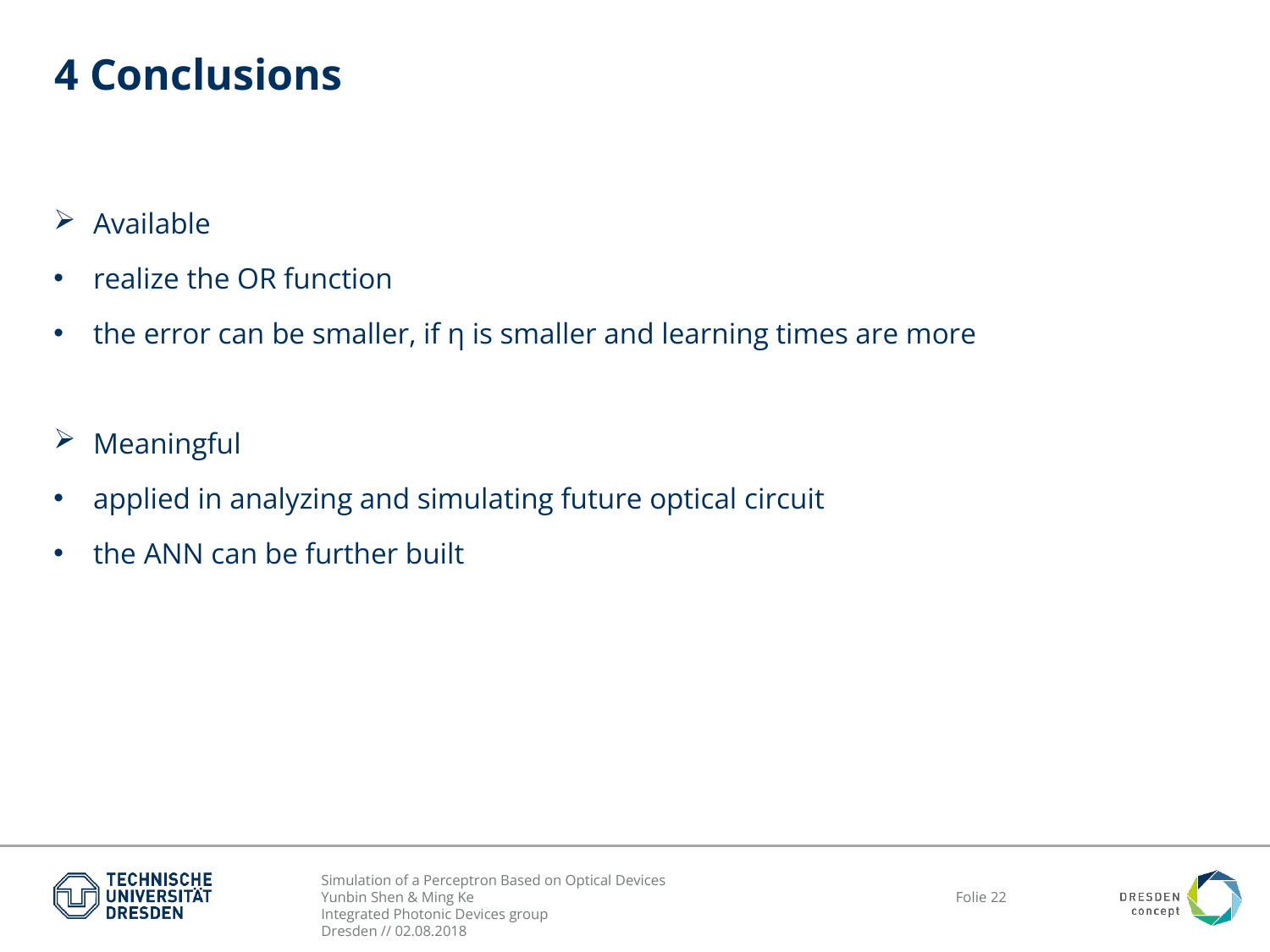

# 4 Conclusions
Available
realize the OR function
the error can be smaller, if η is smaller and learning times are more

Meaningful
applied in analyzing and simulating future optical circuit
the ANN can be further built